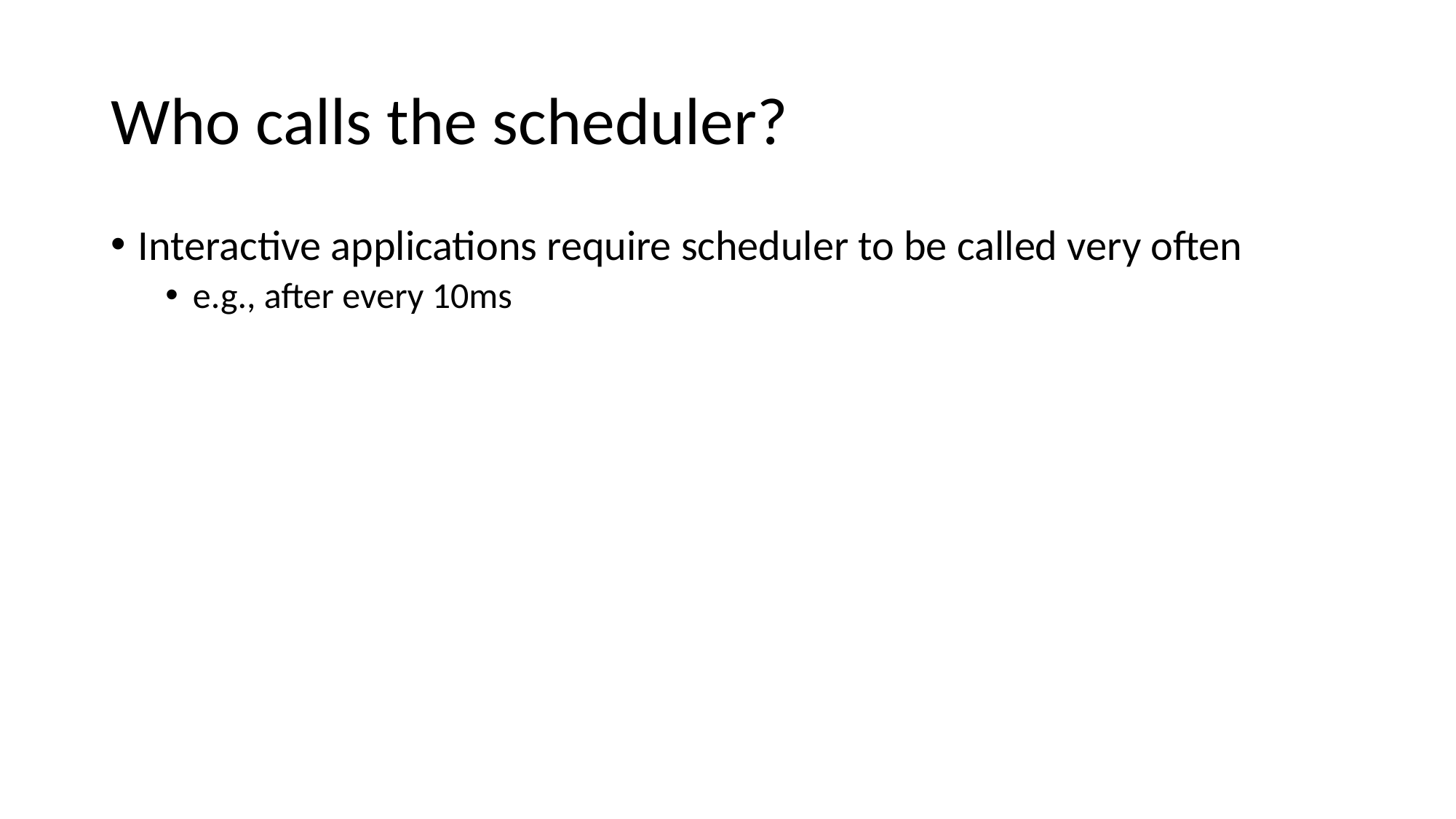

# Who calls the scheduler?
Interactive applications require scheduler to be called very often
e.g., after every 10ms